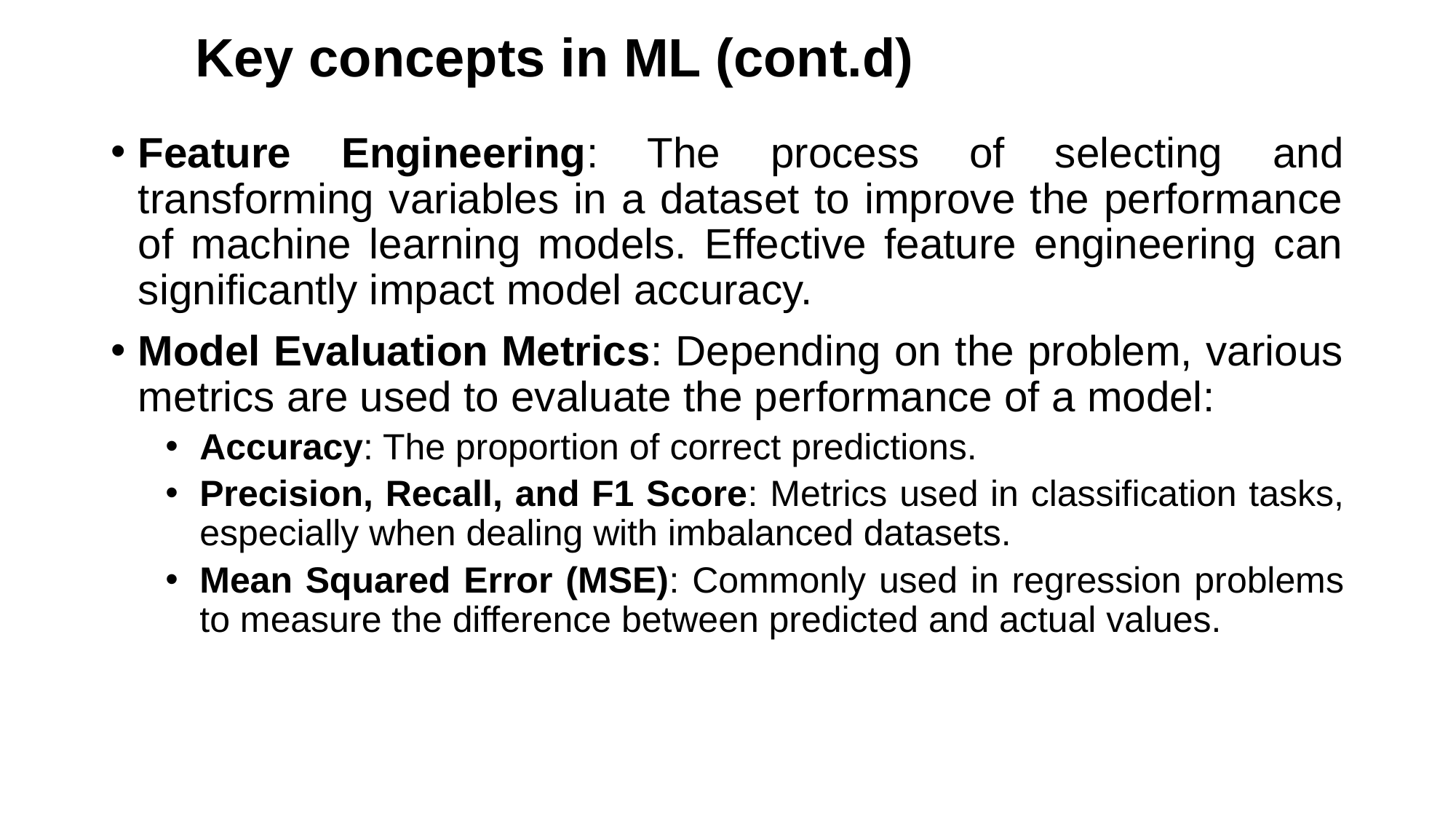

# Key concepts in ML (cont.d)
Feature Engineering: The process of selecting and transforming variables in a dataset to improve the performance of machine learning models. Effective feature engineering can significantly impact model accuracy.
Model Evaluation Metrics: Depending on the problem, various metrics are used to evaluate the performance of a model:
Accuracy: The proportion of correct predictions.
Precision, Recall, and F1 Score: Metrics used in classification tasks, especially when dealing with imbalanced datasets.
Mean Squared Error (MSE): Commonly used in regression problems to measure the difference between predicted and actual values.